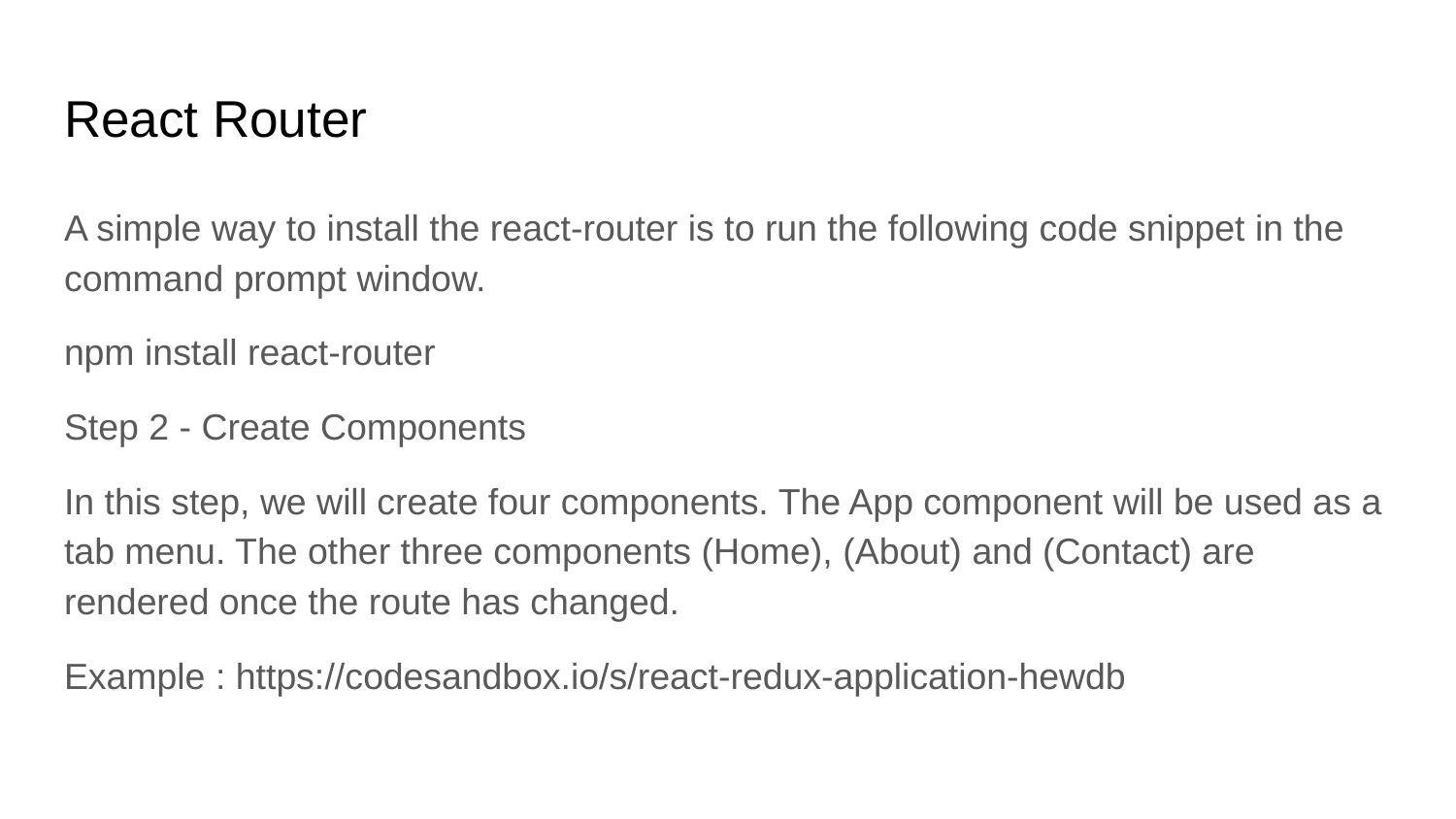

# React Router
A simple way to install the react-router is to run the following code snippet in the command prompt window.
npm install react-router
Step 2 - Create Components
In this step, we will create four components. The App component will be used as a tab menu. The other three components (Home), (About) and (Contact) are rendered once the route has changed.
Example : https://codesandbox.io/s/react-redux-application-hewdb